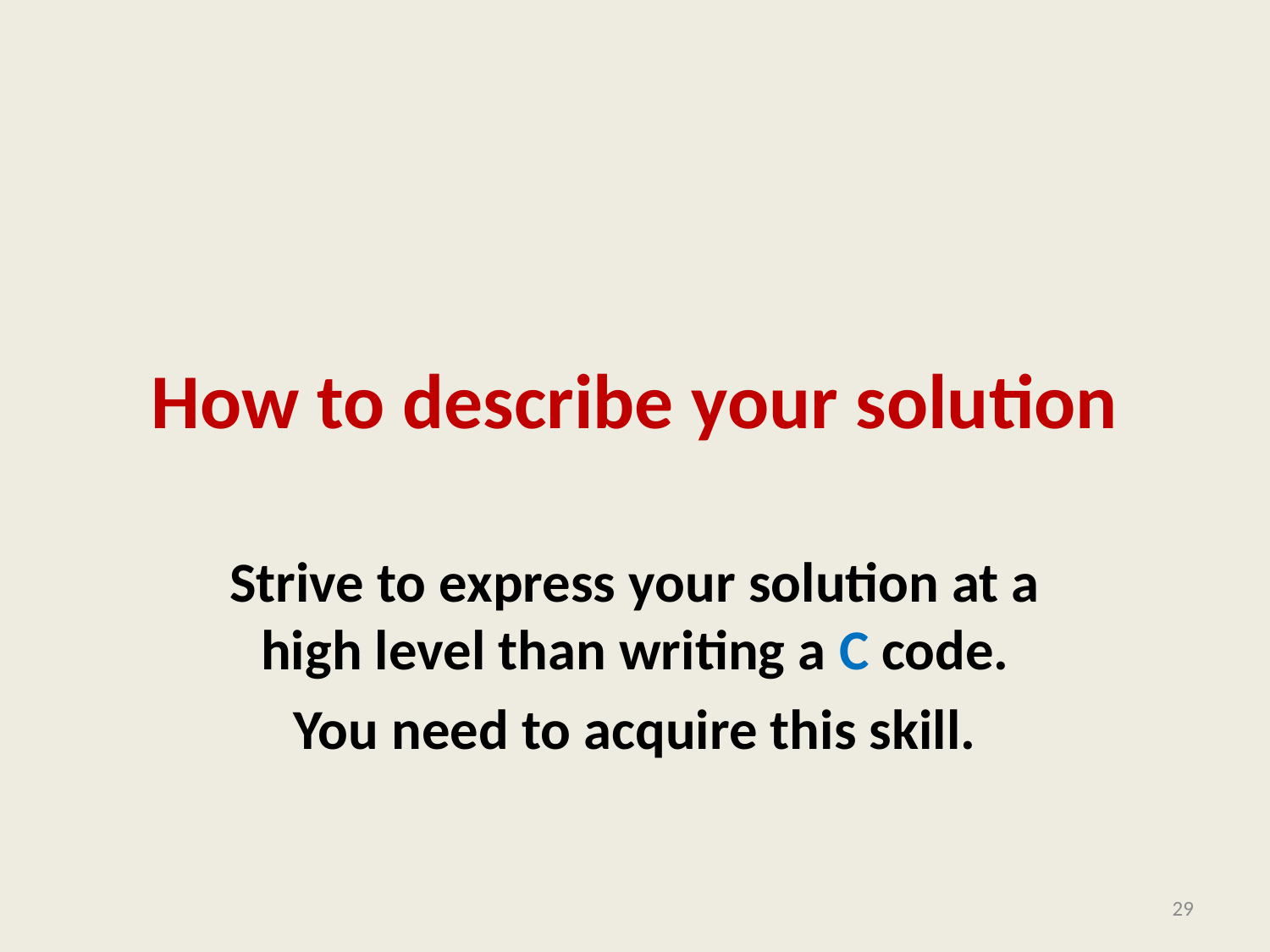

# How to describe your solution
Strive to express your solution at a high level than writing a C code.
You need to acquire this skill.

29